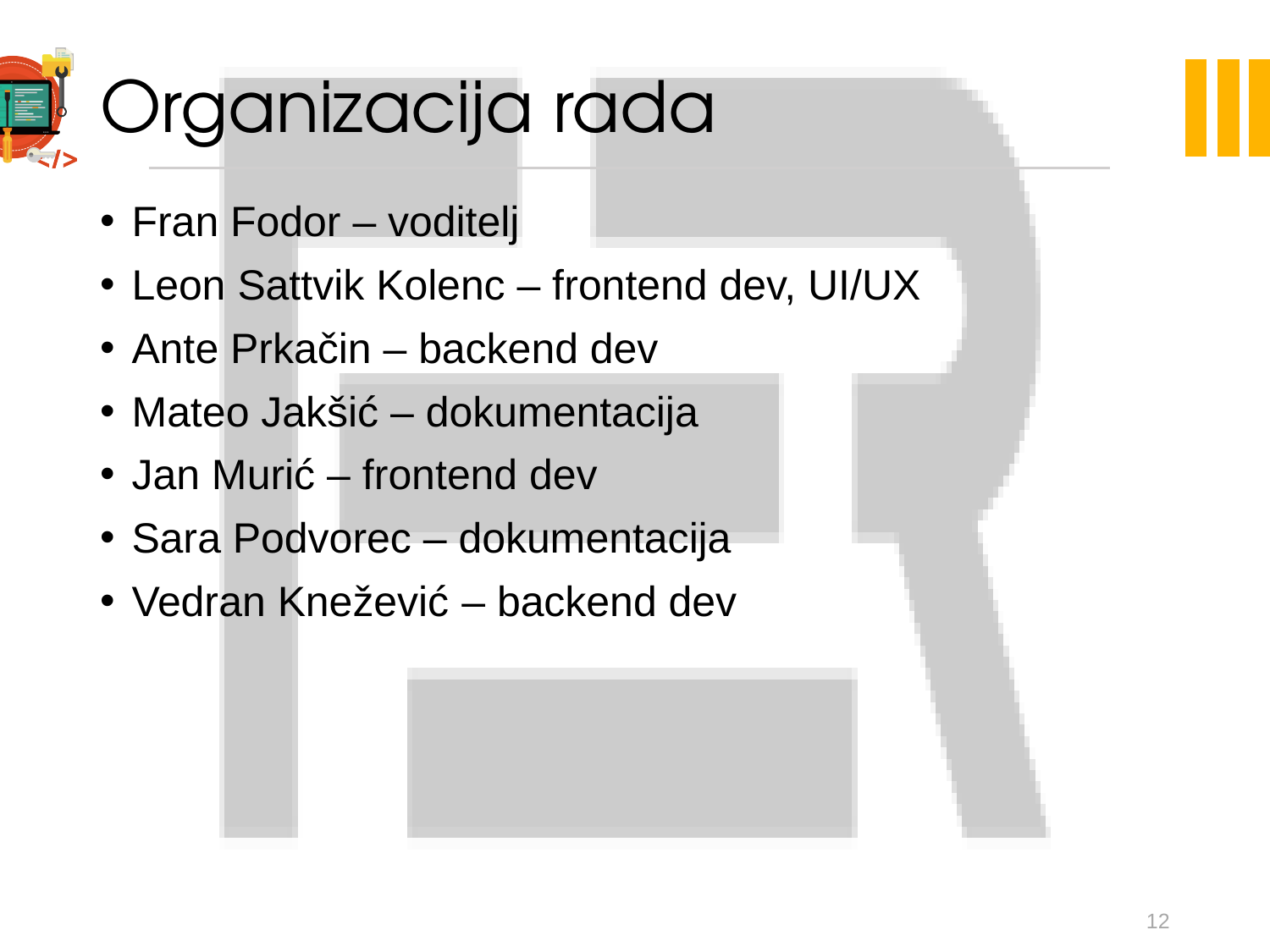

# Organizacija rada
Fran Fodor – voditelj
Leon Sattvik Kolenc – frontend dev, UI/UX
Ante Prkačin – backend dev
Mateo Jakšić – dokumentacija
Jan Murić – frontend dev
Sara Podvorec – dokumentacija
Vedran Knežević – backend dev
12